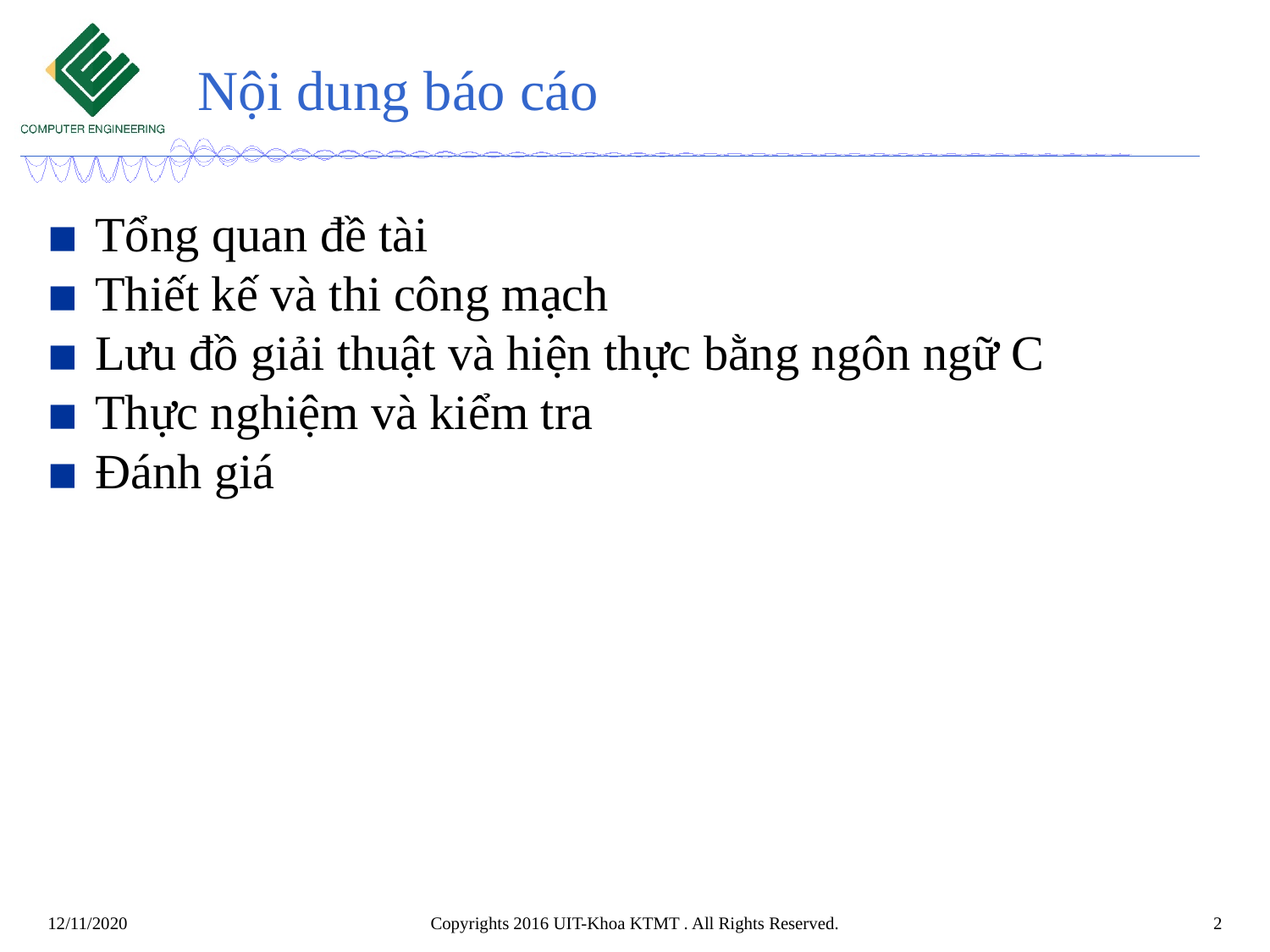

# Nội dung báo cáo
Tổng quan đề tài
Thiết kế và thi công mạch
Lưu đồ giải thuật và hiện thực bằng ngôn ngữ C
Thực nghiệm và kiểm tra
Đánh giá

Copyrights 2016 UIT-Khoa KTMT . All Rights Reserved.
2
12/11/2020